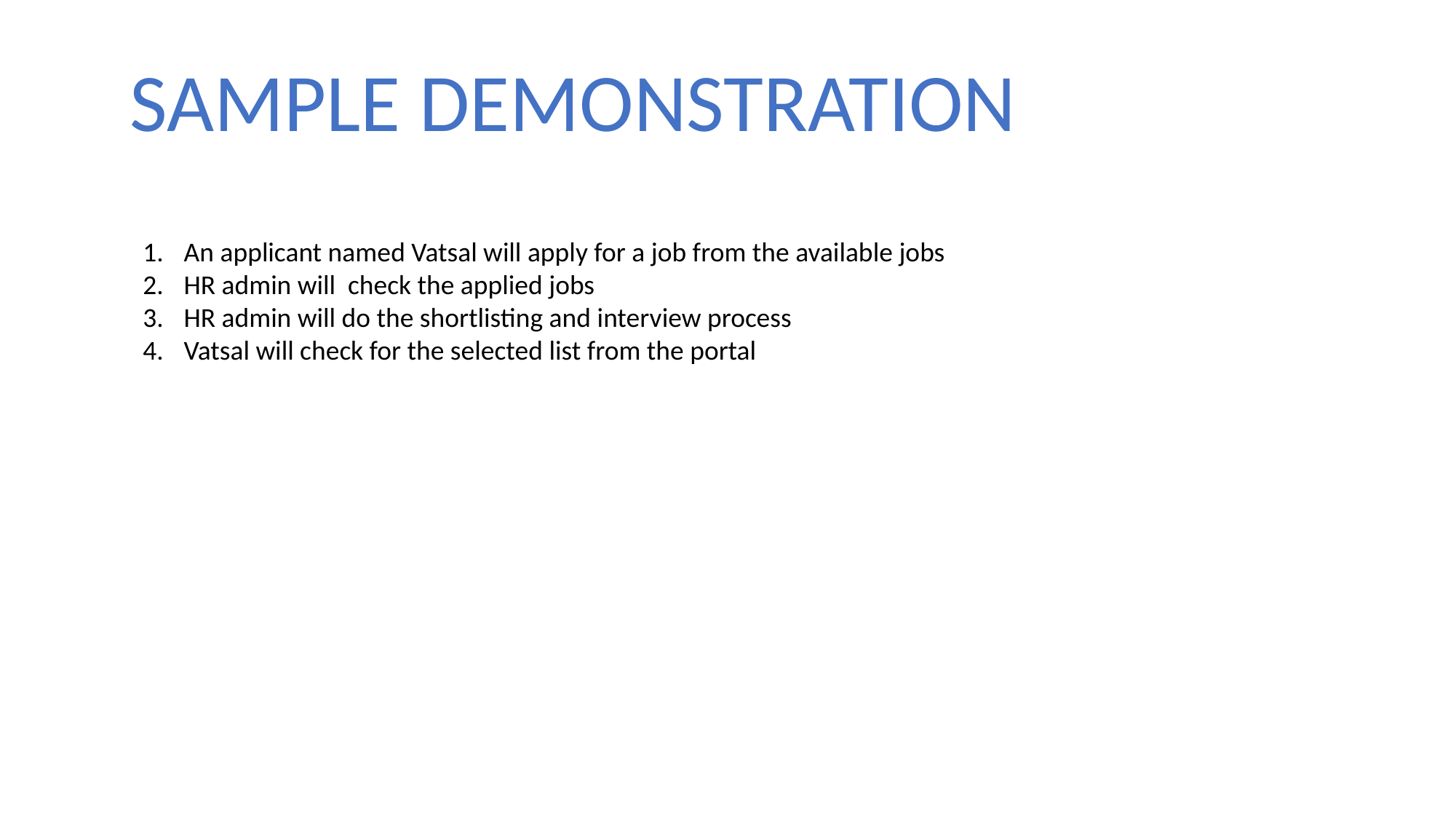

SAMPLE DEMONSTRATION

An applicant named Vatsal will apply for a job from the available jobs
HR admin will  check the applied jobs
HR admin will do the shortlisting and interview process
Vatsal will check for the selected list from the portal